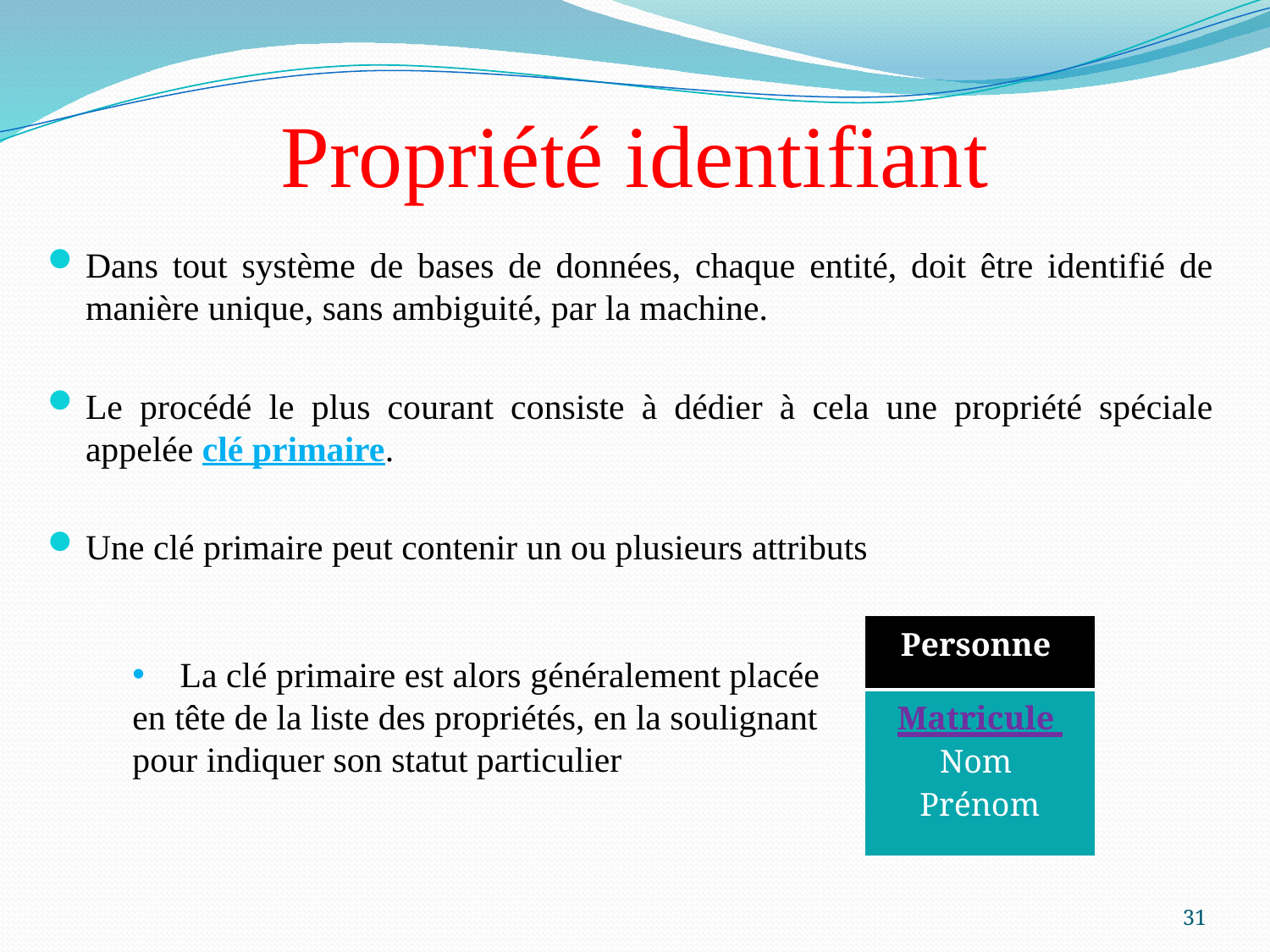

# Propriété identifiant
Dans tout système de bases de données, chaque entité, doit être identifié de manière unique, sans ambiguité, par la machine.

Le procédé le plus courant consiste à dédier à cela une propriété spéciale appelée clé primaire.

Une clé primaire peut contenir un ou plusieurs attributs

| Personne |
| --- |
| Matricule Nom Prénom |
La clé primaire est alors généralement placée
en tête de la liste des propriétés, en la soulignant
pour indiquer son statut particulier

31